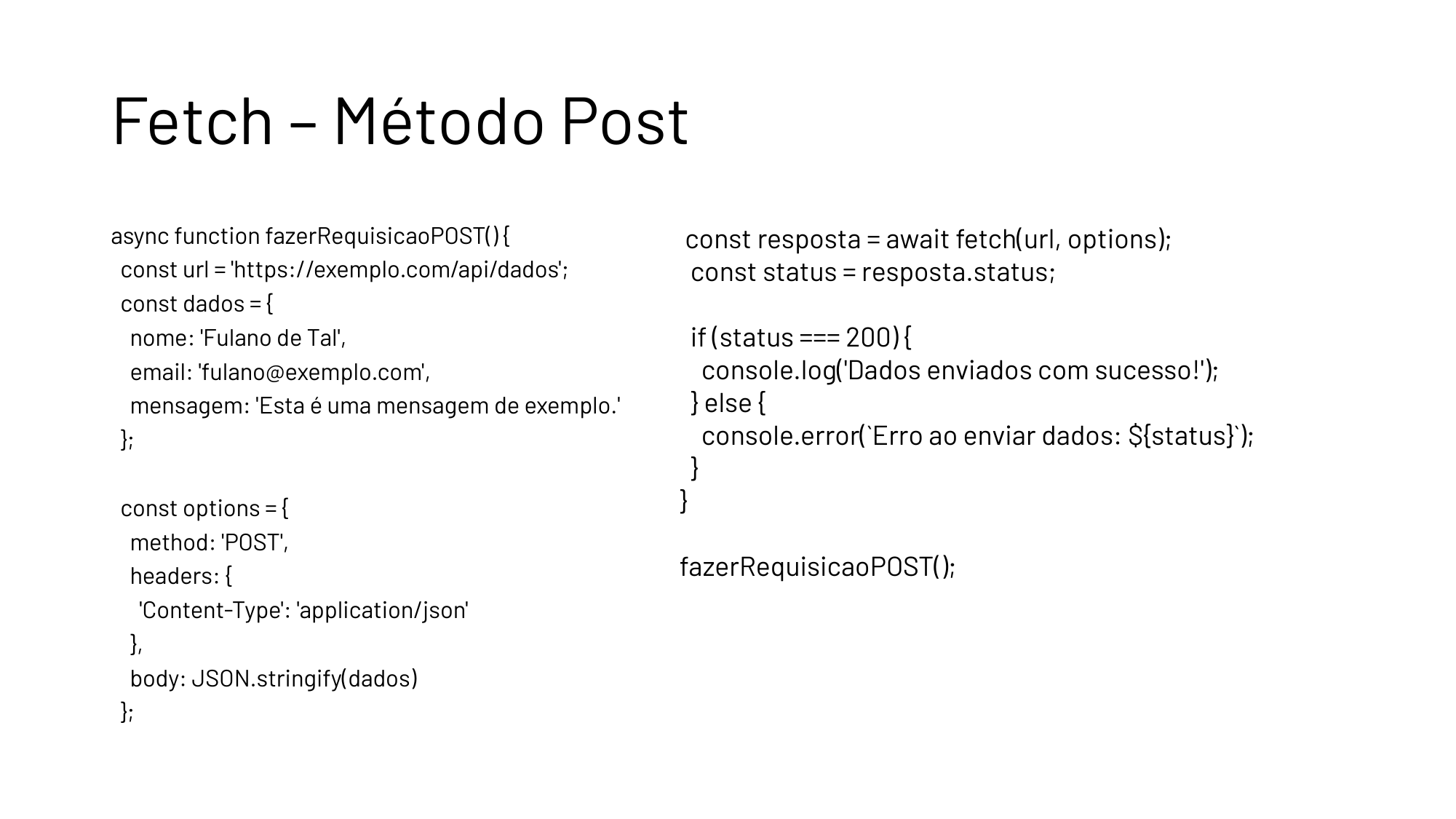

# Fetch – Método Post
 const resposta = await fetch(url, options);
  const status = resposta.status;

  if (status === 200) {
    console.log('Dados enviados com sucesso!');
  } else {
    console.error(`Erro ao enviar dados: ${status}`);
  }
}

fazerRequisicaoPOST();
async function fazerRequisicaoPOST() {
  const url = 'https://exemplo.com/api/dados';
  const dados = {
    nome: 'Fulano de Tal',
    email: 'fulano@exemplo.com',
    mensagem: 'Esta é uma mensagem de exemplo.'
  };

  const options = {
    method: 'POST',
    headers: {
      'Content-Type': 'application/json'
    },
    body: JSON.stringify(dados)
  };